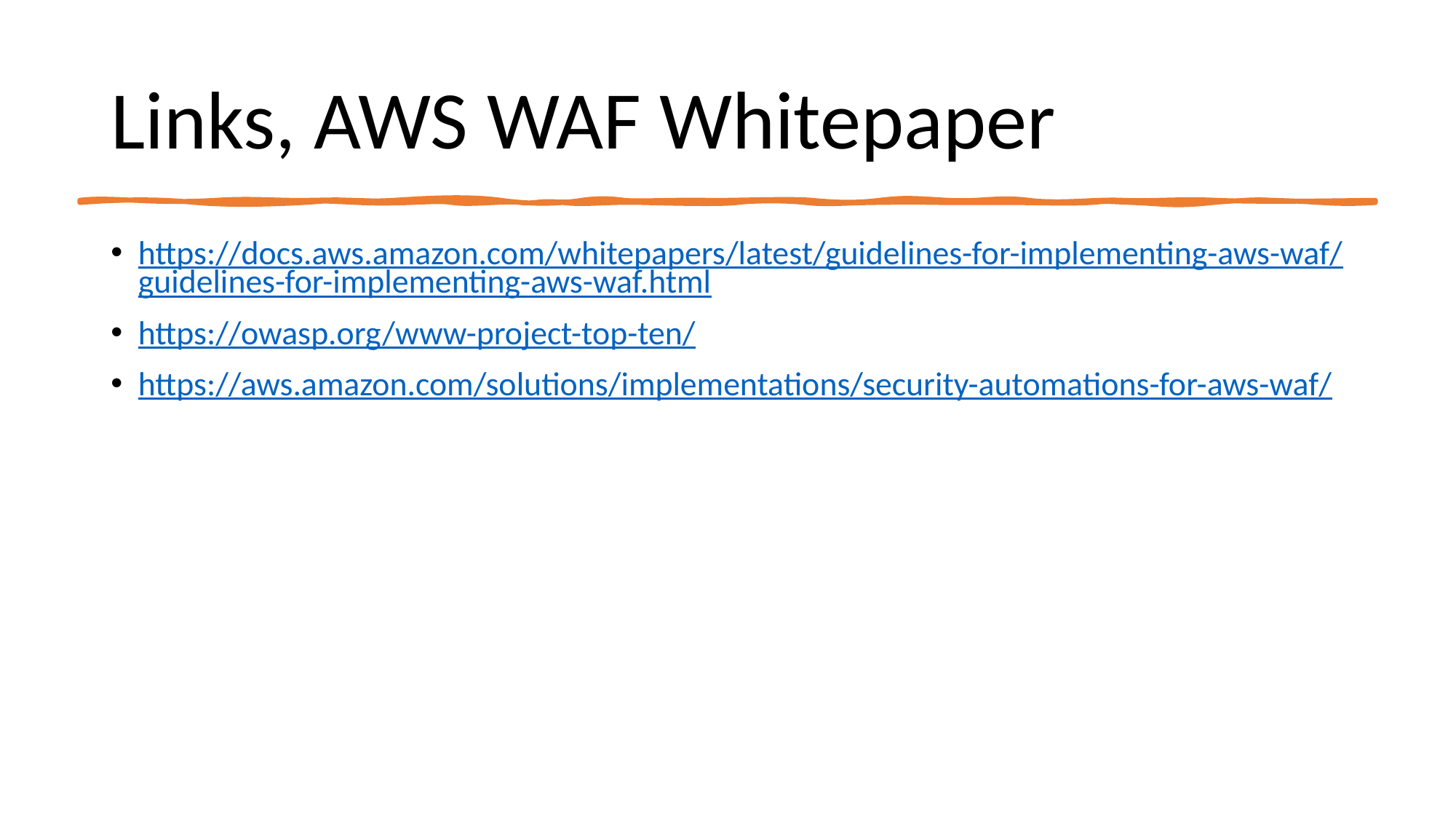

# Links, AWS WAF Whitepaper

https://docs.aws.amazon.com/whitepapers/latest/guidelines-for-implementing-aws-waf/guidelines-for-implementing-aws-waf.html
https://owasp.org/www-project-top-ten/
https://aws.amazon.com/solutions/implementations/security-automations-for-aws-waf/